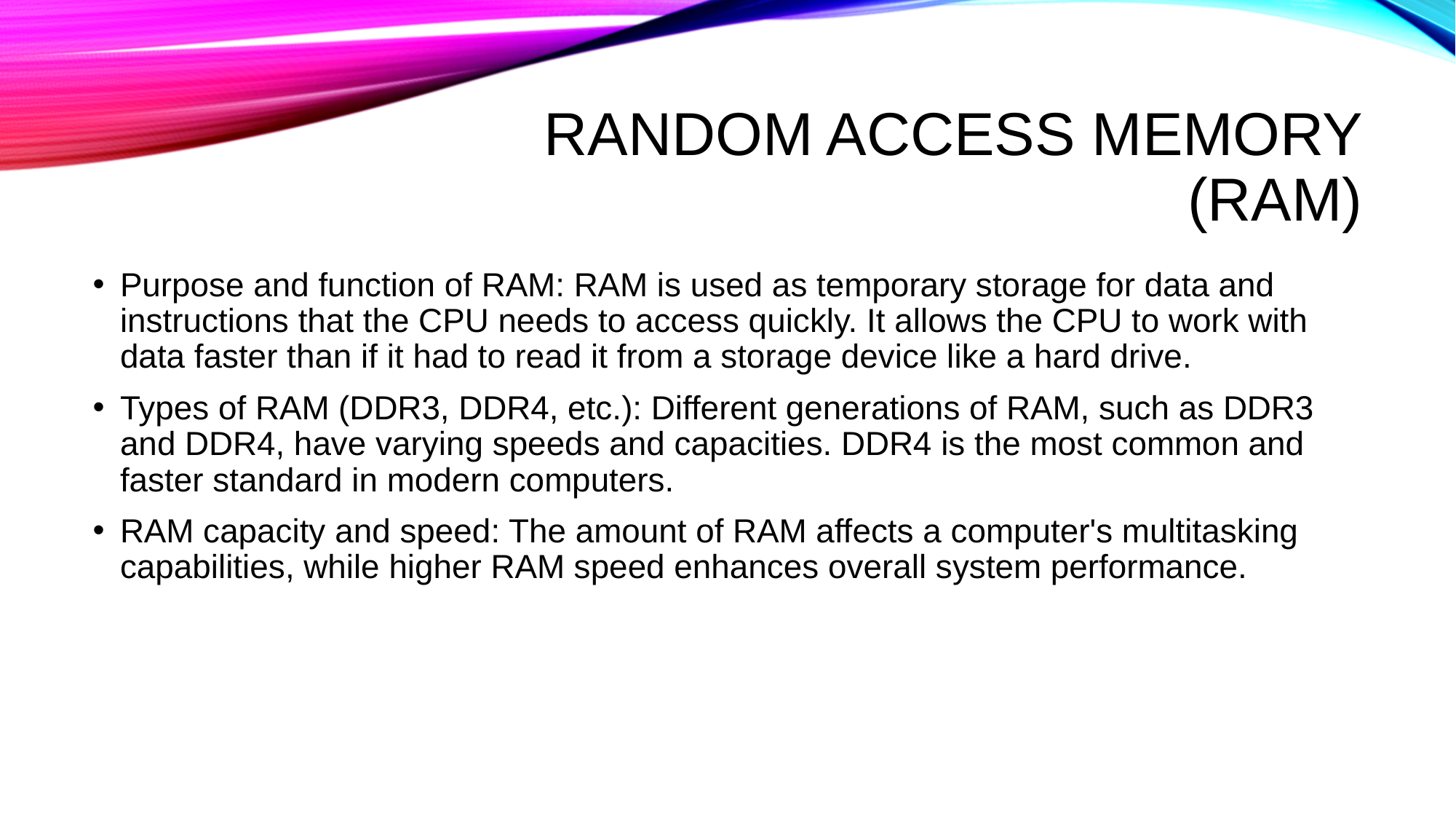

# Random Access Memory (RAM)
Purpose and function of RAM: RAM is used as temporary storage for data and instructions that the CPU needs to access quickly. It allows the CPU to work with data faster than if it had to read it from a storage device like a hard drive.
Types of RAM (DDR3, DDR4, etc.): Different generations of RAM, such as DDR3 and DDR4, have varying speeds and capacities. DDR4 is the most common and faster standard in modern computers.
RAM capacity and speed: The amount of RAM affects a computer's multitasking capabilities, while higher RAM speed enhances overall system performance.